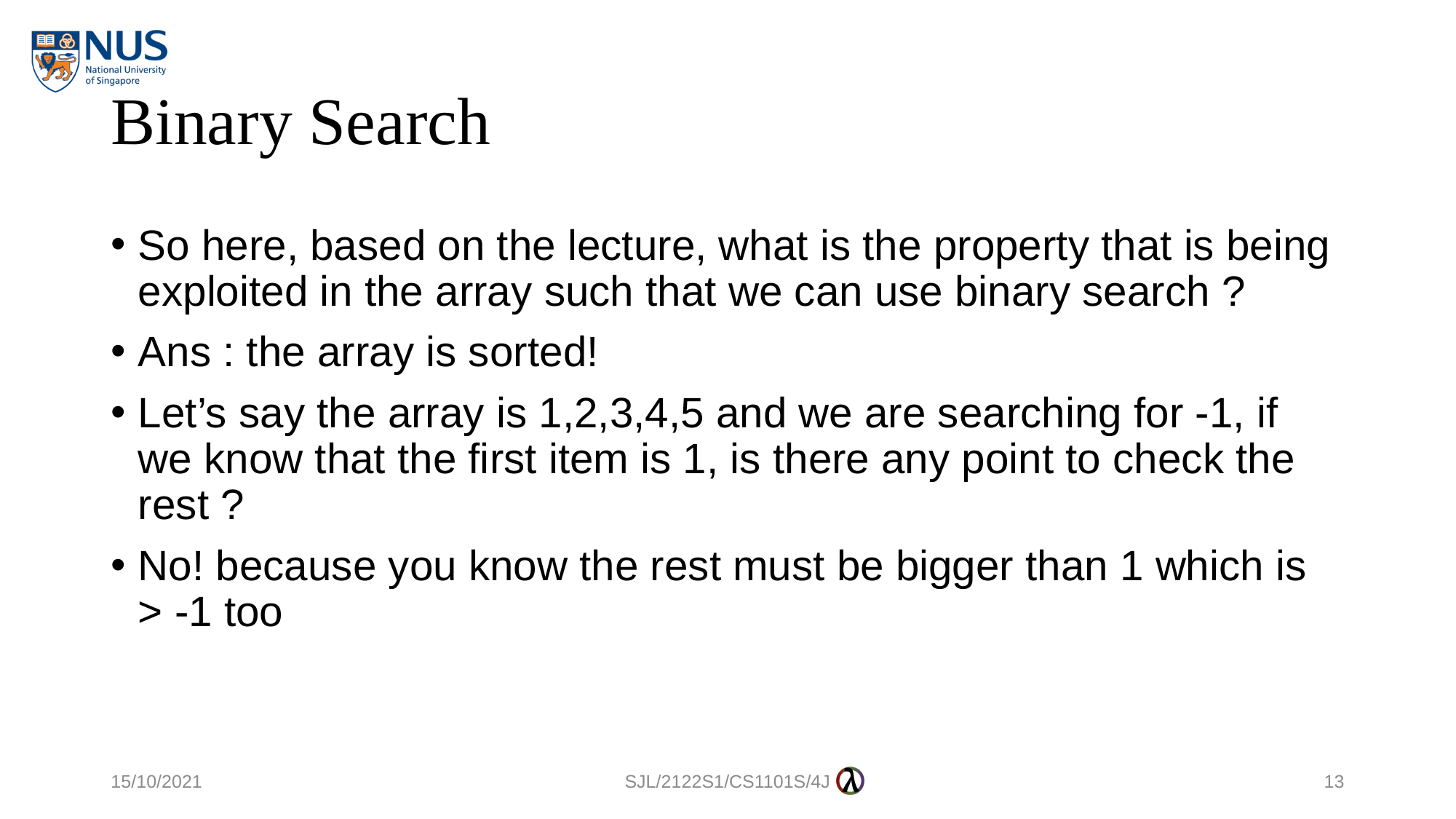

# Binary Search
So here, based on the lecture, what is the property that is being exploited in the array such that we can use binary search ?
Ans : the array is sorted!
Let’s say the array is 1,2,3,4,5 and we are searching for -1, if we know that the first item is 1, is there any point to check the rest ?
No! because you know the rest must be bigger than 1 which is > -1 too

15/10/2021
SJL/2122S1/CS1101S/4J
13